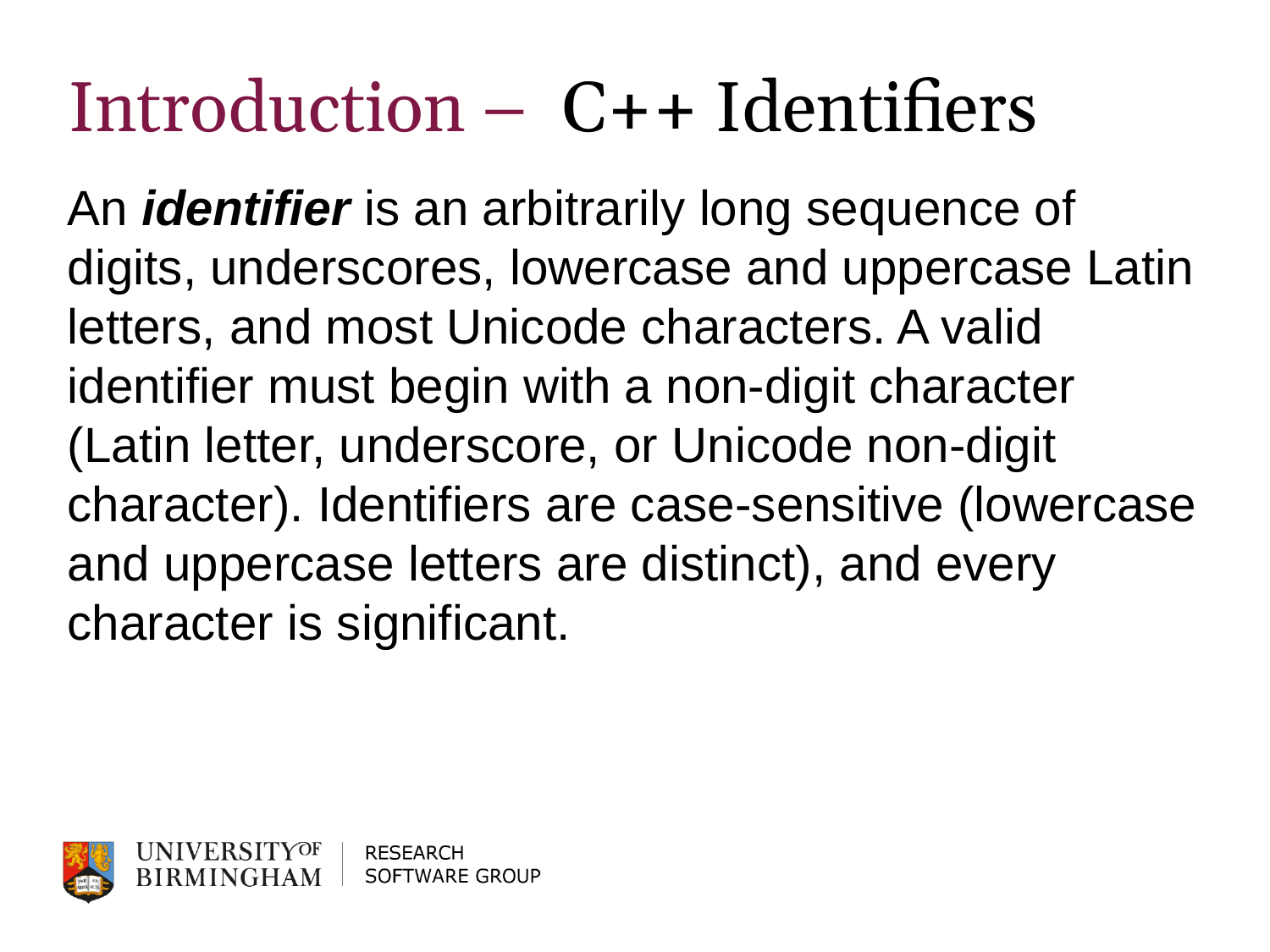

# Introduction –  C++ Identifiers
An identifier is an arbitrarily long sequence of digits, underscores, lowercase and uppercase Latin letters, and most Unicode characters. A valid identifier must begin with a non-digit character (Latin letter, underscore, or Unicode non-digit character). Identifiers are case-sensitive (lowercase and uppercase letters are distinct), and every character is significant.